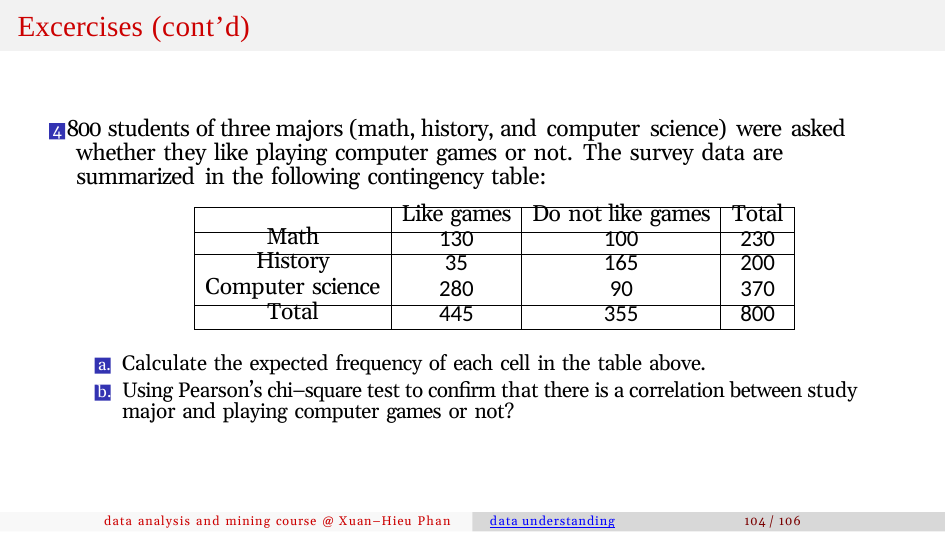

# Excercises (cont’d)
4 800 students of three majors (math, history, and computer science) were asked  whether they like playing computer games or not. The survey data are summarized  in the following contingency table:

|  | Like games | Do | not | like | games | Total |
| --- | --- | --- | --- | --- | --- | --- |
| Math | 130 | 100 |  |  |  | 230 |
| History | 35 | 165 |  |  |  | 200 |
| Computer science | 280 | 90 |  |  |  | 370 |
| Total | 445 | 355 |  |  |  | 800 |
Calculate the expected frequency of each cell in the table above.
Using Pearson’s chi–square test to confirm that there is a correlation between study  major and playing computer games or not?

data analysis and mining course @ Xuan–Hieu Phan
data understanding
104 / 106